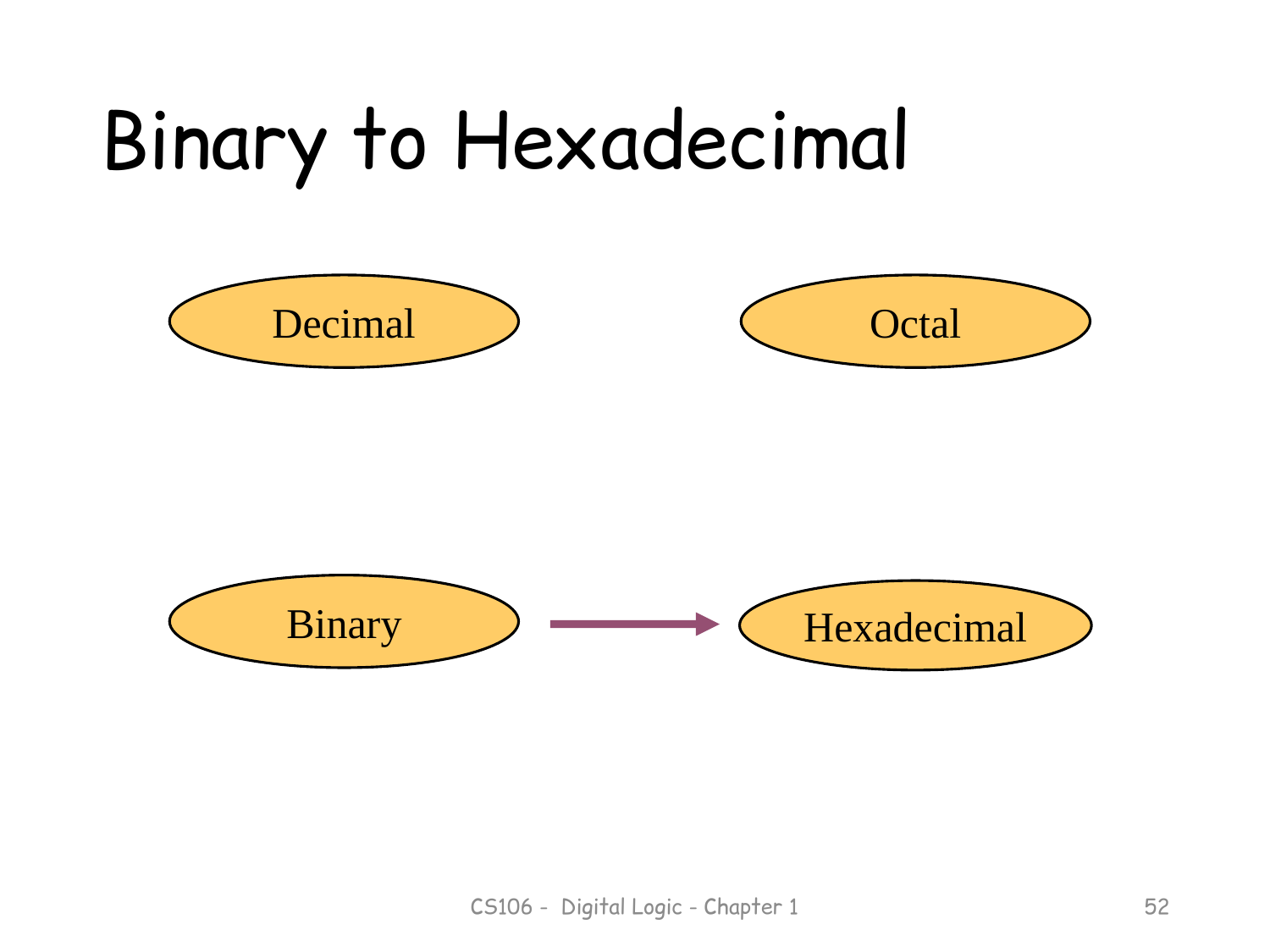

# Binary to Hexadecimal
Decimal
Octal
Binary
Hexadecimal

CS106 -  Digital Logic - Chapter 1
52